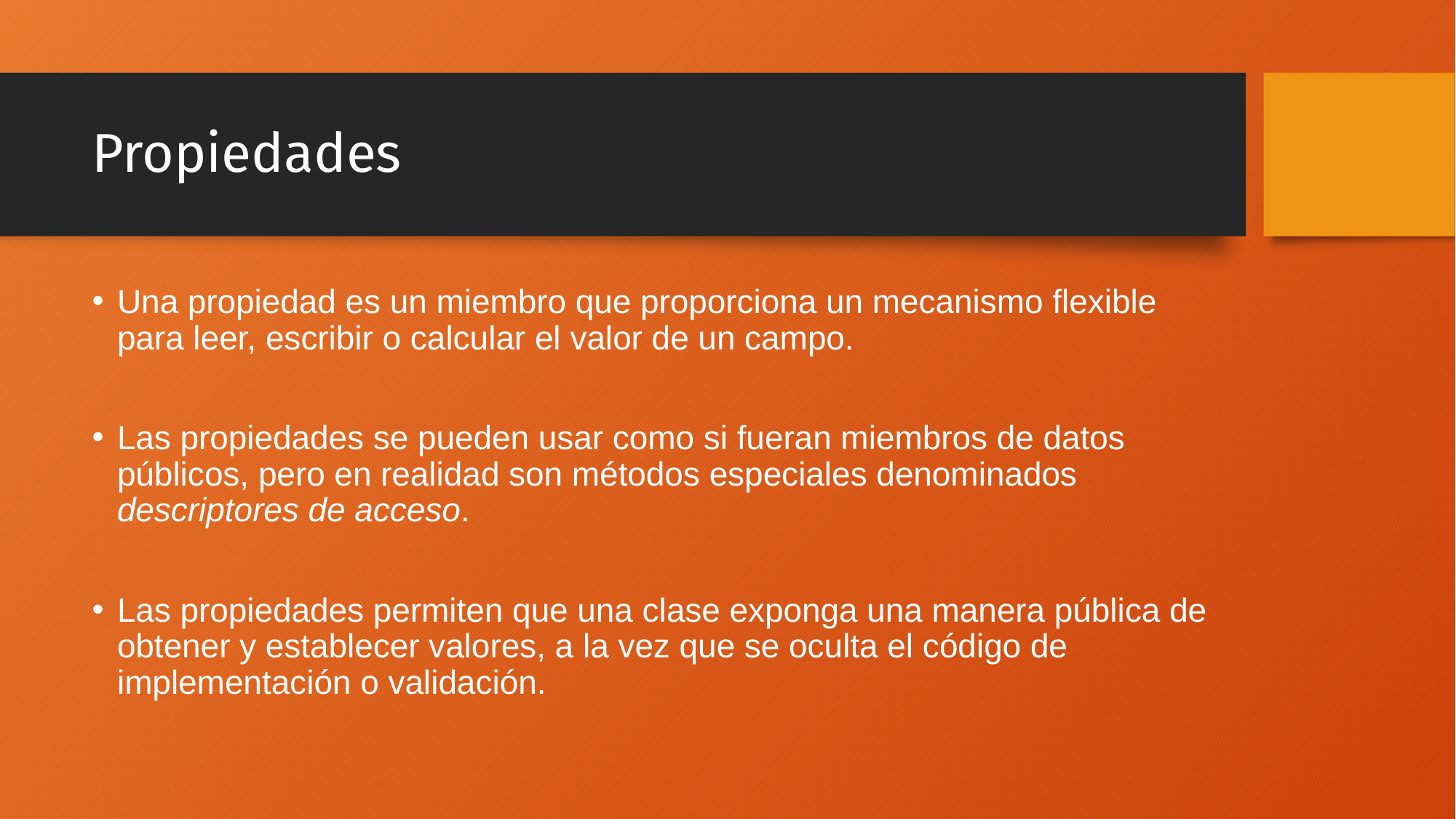

# Propiedades
Una propiedad es un miembro que proporciona un mecanismo flexible para leer, escribir o calcular el valor de un campo.

Las propiedades se pueden usar como si fueran miembros de datos públicos, pero en realidad son métodos especiales denominados descriptores de acceso.

Las propiedades permiten que una clase exponga una manera pública de obtener y establecer valores, a la vez que se oculta el código de implementación o validación.